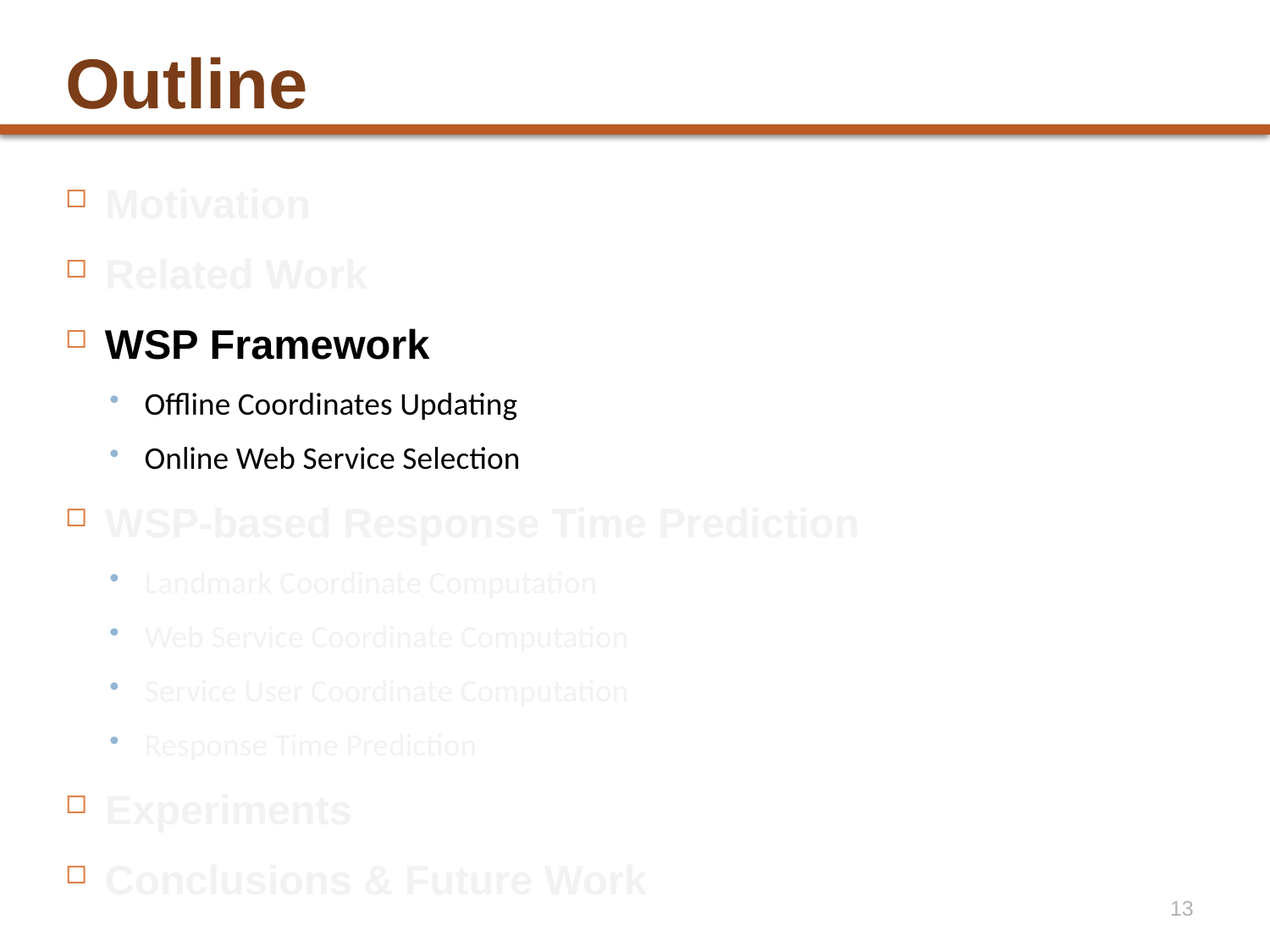

# Outline
Motivation
Related Work
WSP Framework
Offline Coordinates Updating
Online Web Service Selection
WSP-based Response Time Prediction
Landmark Coordinate Computation
Web Service Coordinate Computation
Service User Coordinate Computation
Response Time Prediction
Experiments
Conclusions & Future Work

13